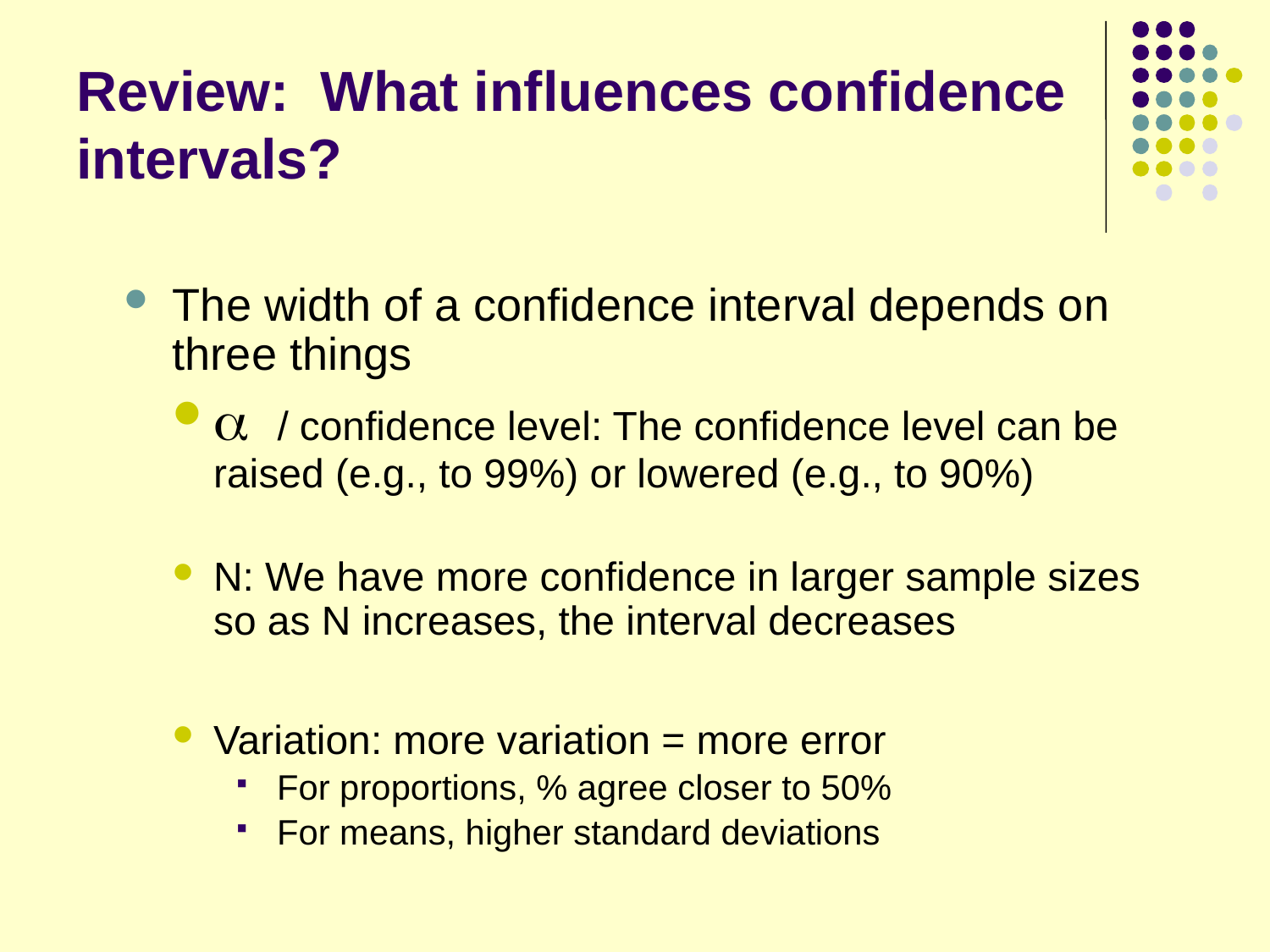

# Review:  What influences confidence intervals?
The width of a confidence interval depends on three things
α / confidence level: The confidence level can be raised (e.g., to 99%) or lowered (e.g., to 90%)

N: We have more confidence in larger sample sizes so as N increases, the interval decreases

Variation: more variation = more error
For proportions, % agree closer to 50%
For means, higher standard deviations